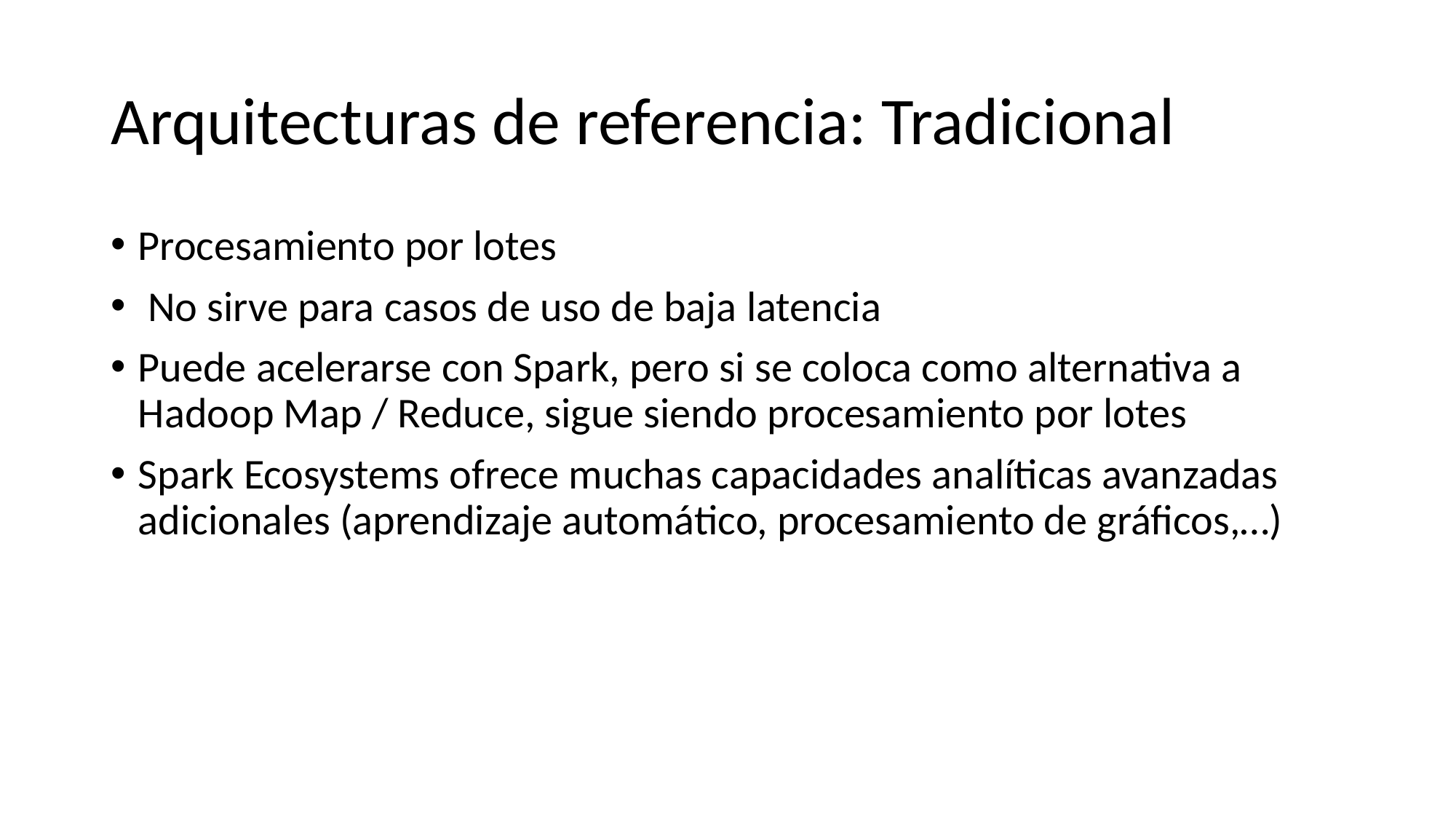

# Arquitecturas de referencia: Tradicional
Procesamiento por lotes
 No sirve para casos de uso de baja latencia
Puede acelerarse con Spark, pero si se coloca como alternativa a Hadoop Map / Reduce, sigue siendo procesamiento por lotes
Spark Ecosystems ofrece muchas capacidades analíticas avanzadas adicionales (aprendizaje automático, procesamiento de gráficos,…)